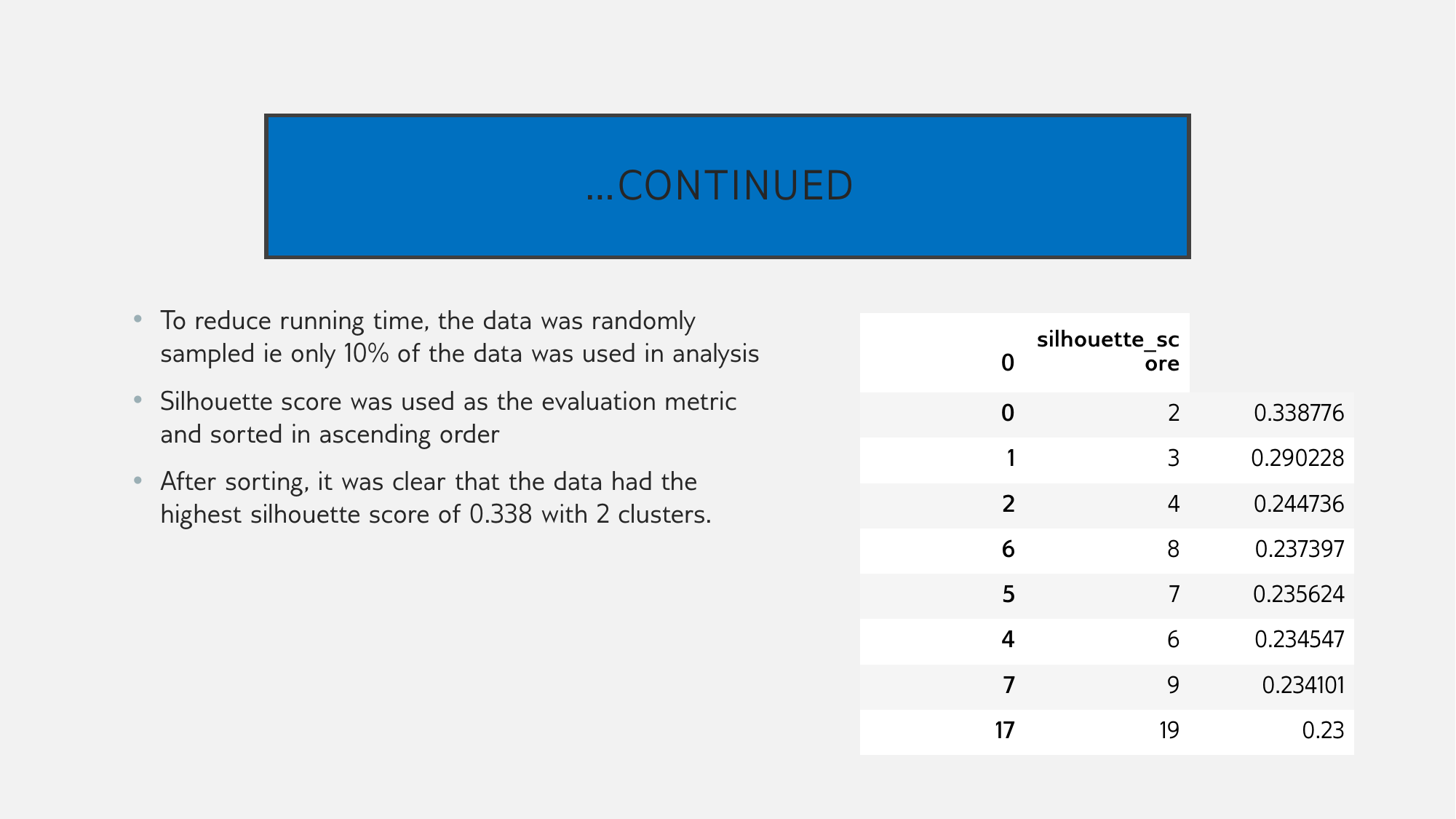

# …continued
To reduce running time, the data was randomly sampled ie only 10% of the data was used in analysis
Silhouette score was used as the evaluation metric and sorted in ascending order
After sorting, it was clear that the data had the highest silhouette score of 0.338 with 2 clusters.

| 0 | silhouette\_score |  |
| --- | --- | --- |
| 0 | 2 | 0.338776 |
| 1 | 3 | 0.290228 |
| 2 | 4 | 0.244736 |
| 6 | 8 | 0.237397 |
| 5 | 7 | 0.235624 |
| 4 | 6 | 0.234547 |
| 7 | 9 | 0.234101 |
| 17 | 19 | 0.23 |